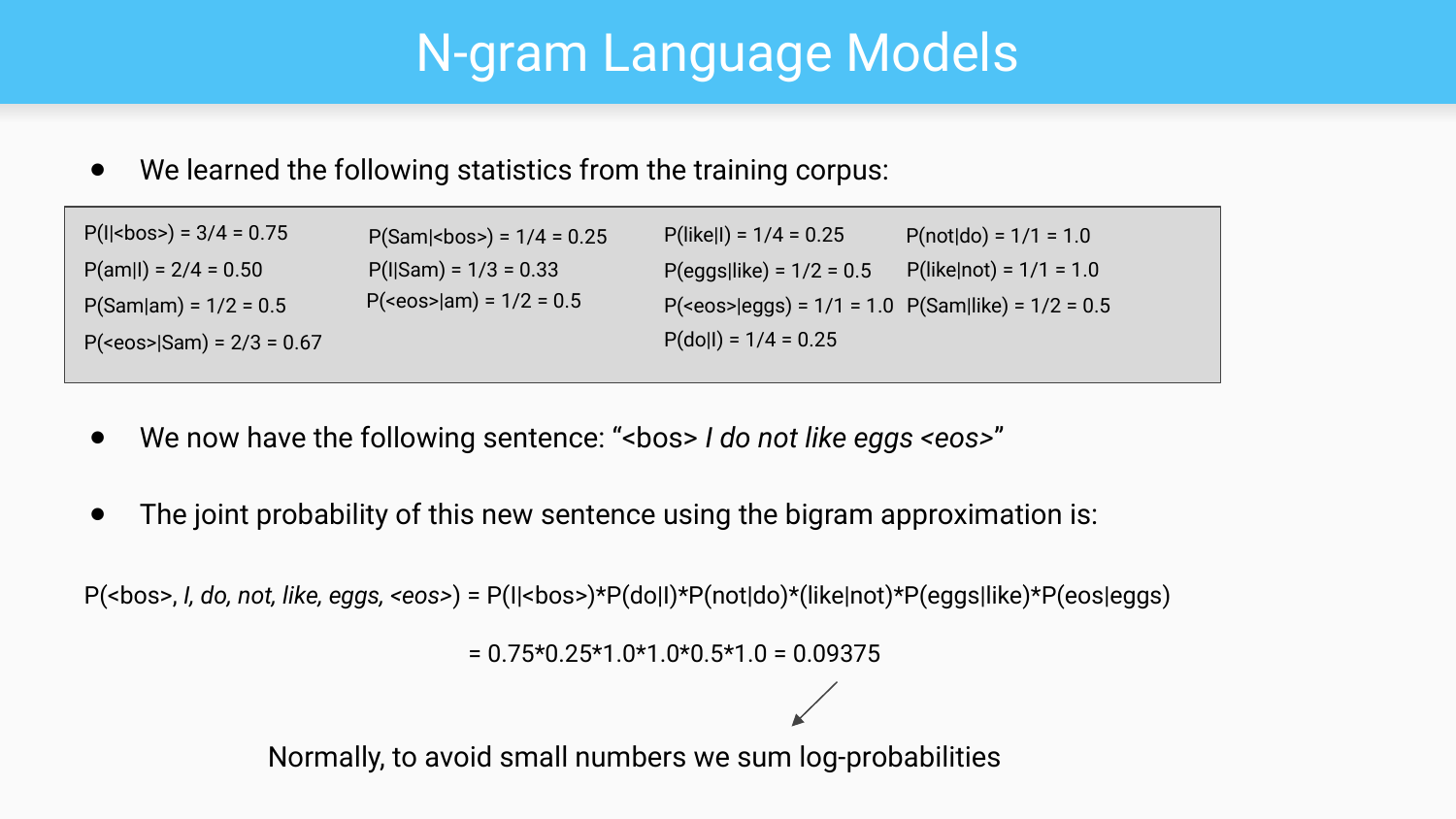

# N-gram Language Models
We learned the following statistics from the training corpus:

P(I|<bos>) = 3/4 = 0.75
P(like|I) = 1/4 = 0.25
P(not|do) = 1/1 = 1.0
P(Sam|<bos>) = 1/4 = 0.25
P(I|Sam) = 1/3 = 0.33
P(am|I) = 2/4 = 0.50
P(like|not) = 1/1 = 1.0
P(eggs|like) = 1/2 = 0.5
P(<eos>|am) = 1/2 = 0.5
P(Sam|am) = 1/2 = 0.5
P(<eos>|eggs) = 1/1 = 1.0
P(Sam|like) = 1/2 = 0.5
P(do|I) = 1/4 = 0.25
P(<eos>|Sam) = 2/3 = 0.67
We now have the following sentence: “<bos> I do not like eggs <eos>”
The joint probability of this new sentence using the bigram approximation is:
P(<bos>, I, do, not, like, eggs, <eos>) = P(I|<bos>)*P(do|I)*P(not|do)*(like|not)*P(eggs|like)*P(eos|eggs)
= 0.75*0.25*1.0*1.0*0.5*1.0 = 0.09375
Normally, to avoid small numbers we sum log-probabilities
11